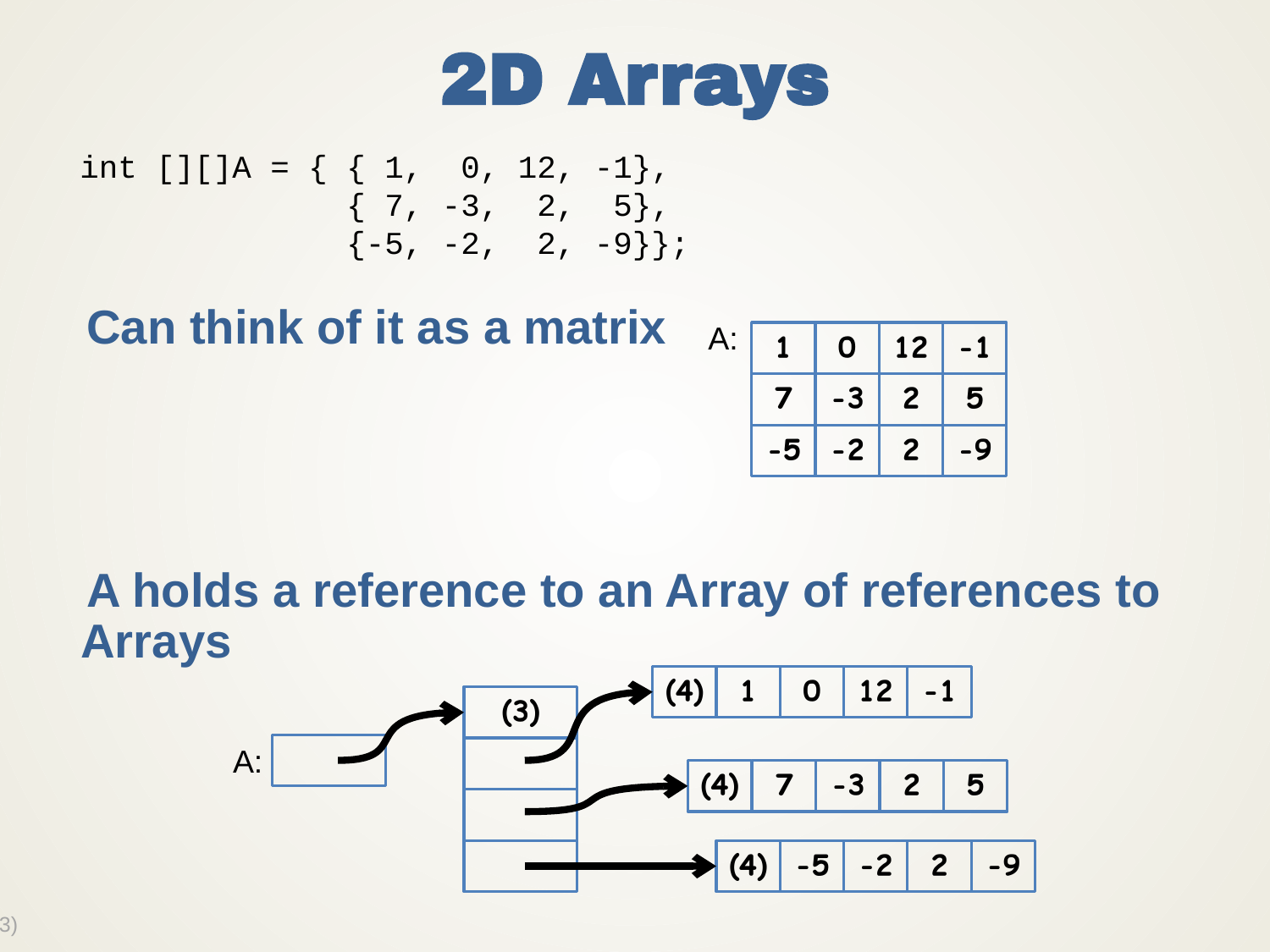

# 2D Arrays
int [][]A = { { 1,  0, 12, -1},
              { 7, -3,  2,  5},
              {-5, -2,  2, -9}};

Can think of it as a matrix

A holds a reference to an Array of references to Arrays

A:
1
0
12
-1
7
-3
2
5
-5
-2
2
-9
(4)
1
0
12
-1
(3)

A:

(4)
7
-3
2
5
(4)
-5
-2
2
-9